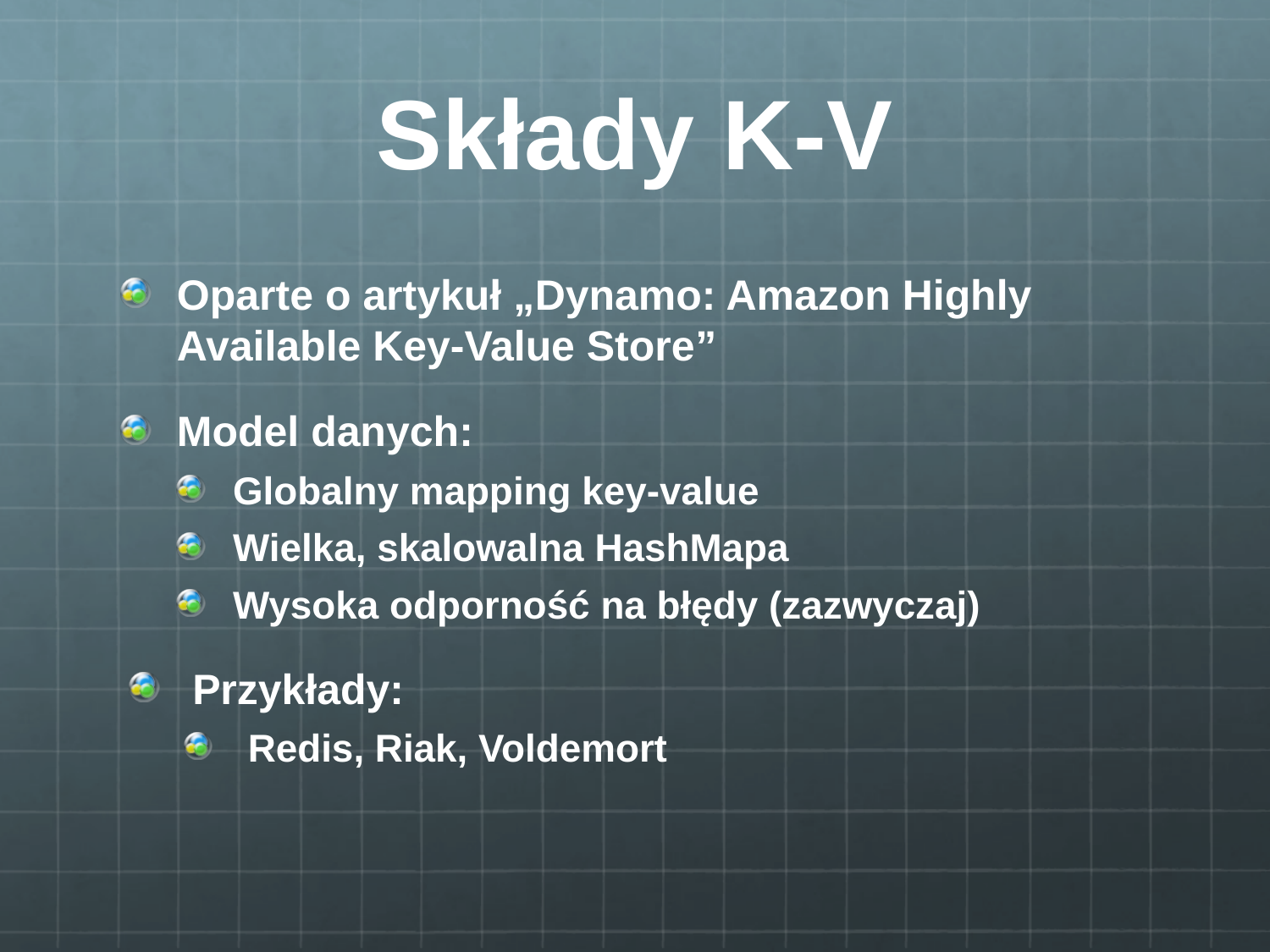

# Składy K-V
Oparte o artykuł „Dynamo: Amazon Highly Available Key-Value Store”
Model danych:
Globalny mapping key-value
Wielka, skalowalna HashMapa
Wysoka odporność na błędy (zazwyczaj)
Przykłady:
Redis, Riak, Voldemort